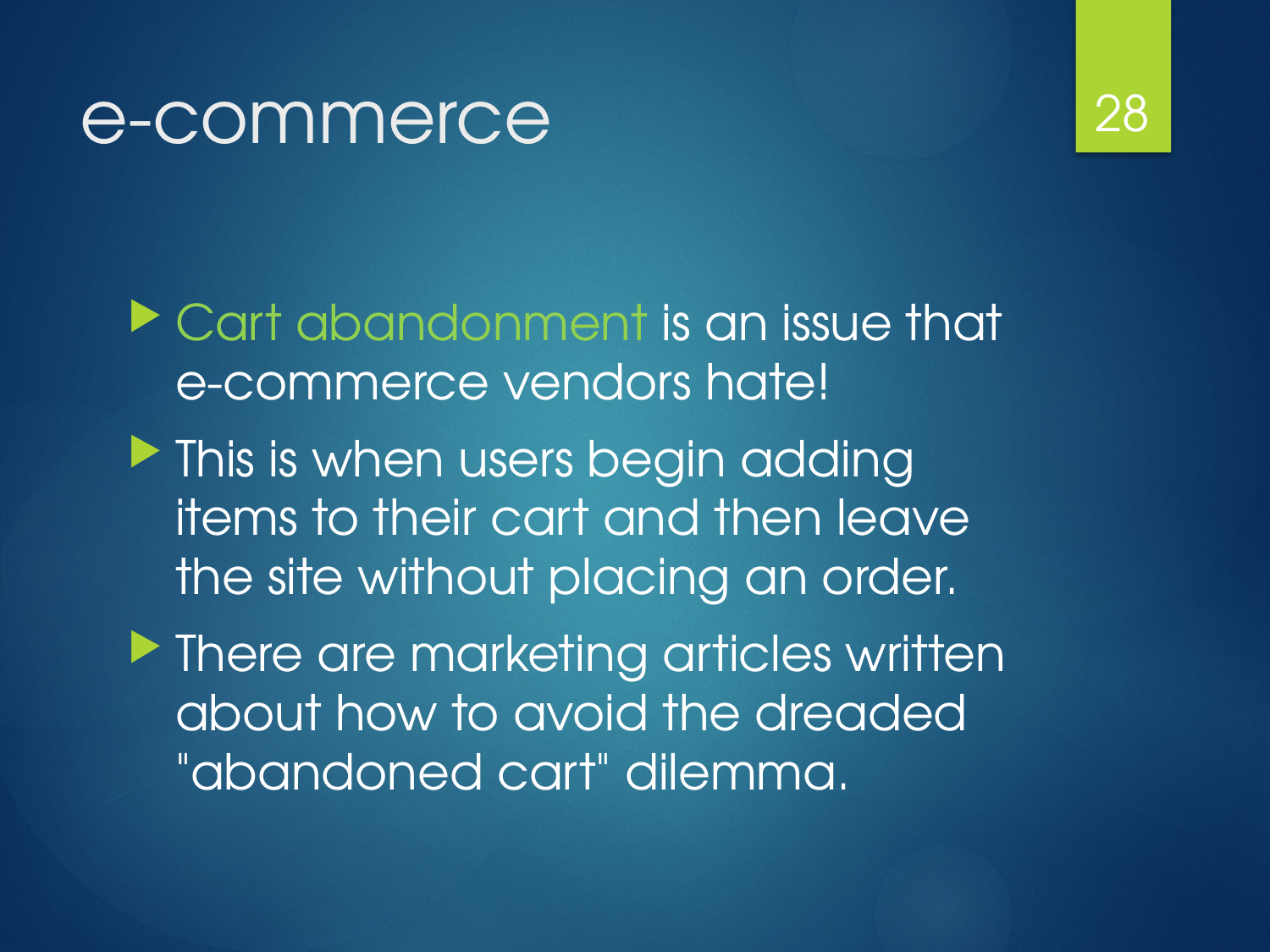

28
# e-commerce
Cart abandonment is an issue that e-commerce vendors hate!
This is when users begin adding items to their cart and then leave the site without placing an order.
There are marketing articles written about how to avoid the dreaded "abandoned cart" dilemma.